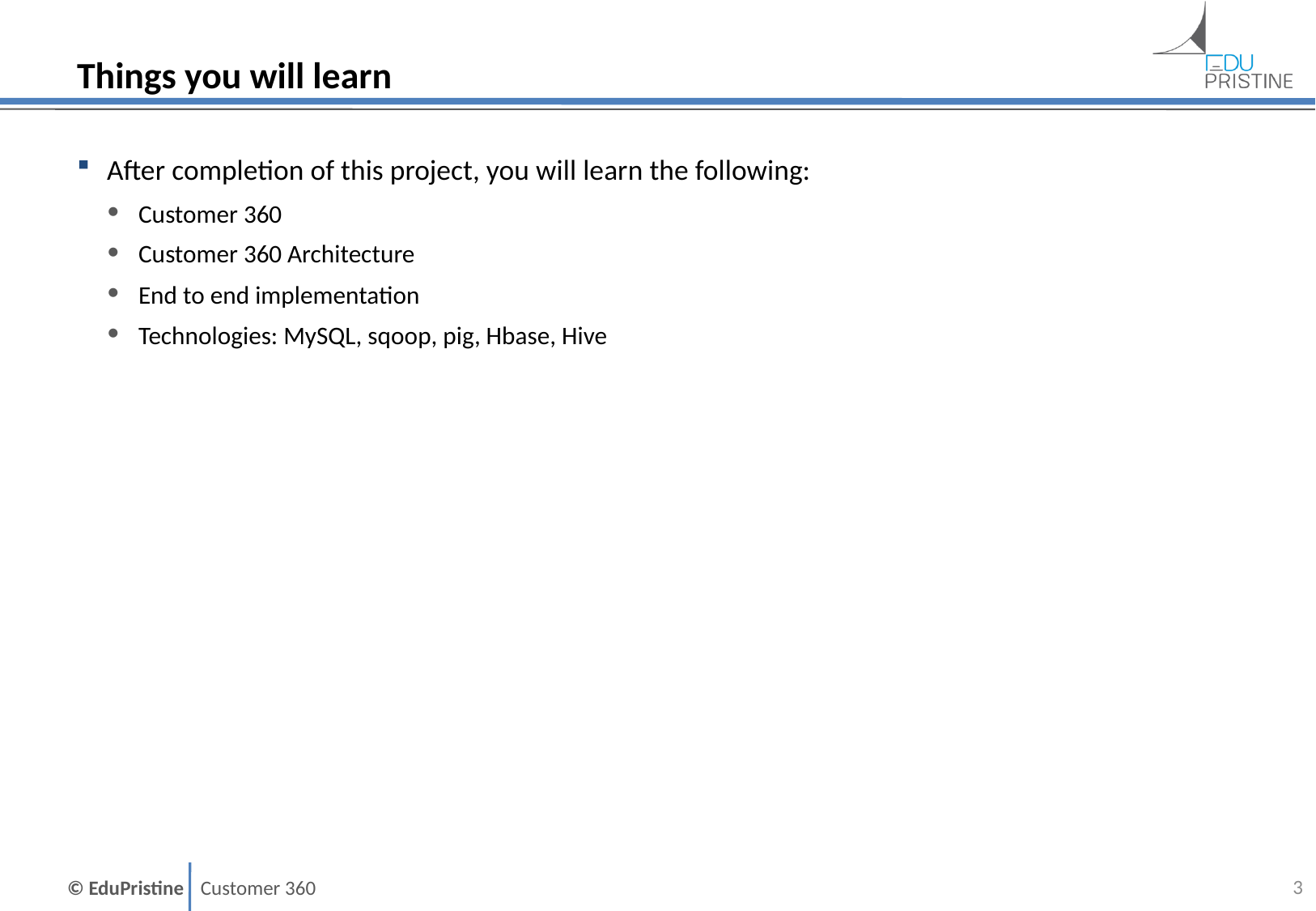

# Things you will learn
After completion of this project, you will learn the following:
Customer 360
Customer 360 Architecture
End to end implementation
Technologies: MySQL, sqoop, pig, Hbase, Hive

3